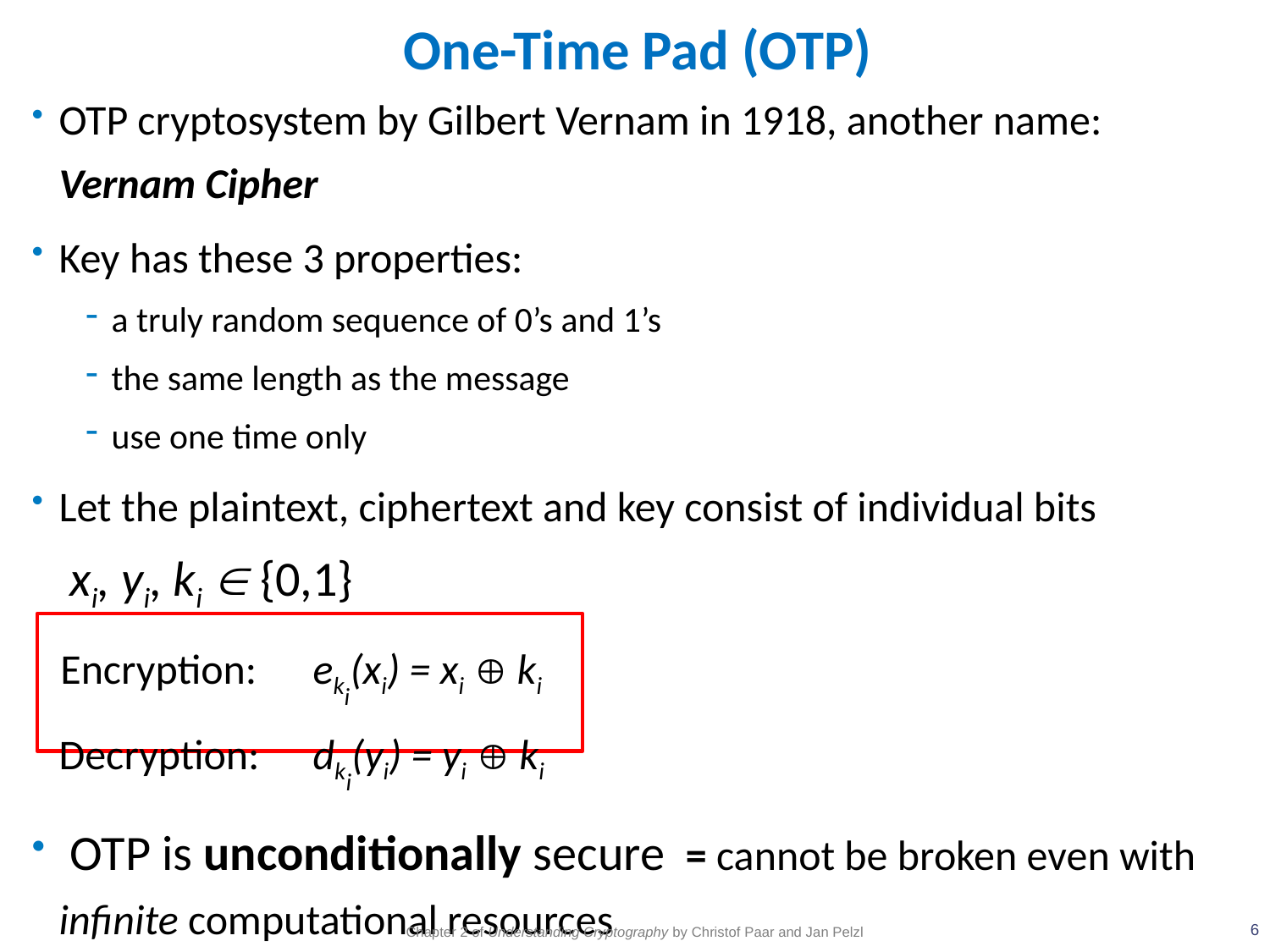

# One-Time Pad (OTP)
OTP cryptosystem by Gilbert Vernam in 1918, another name:   Vernam Cipher
Key has these 3 properties:
a truly random sequence of 0’s and 1’s
the same length as the message
use one time only
Let the plaintext, ciphertext and key consist of individual bits
 xi, yi, ki ∈ {0,1}
   Encryption: 	eki(xi) = xi ⊕ ki
Decryption:	dki(yi) = yi ⊕ ki
 OTP is unconditionally secure  = cannot be broken even with infinite computational resources

6
Chapter 2 of Understanding Cryptography by Christof Paar and Jan Pelzl